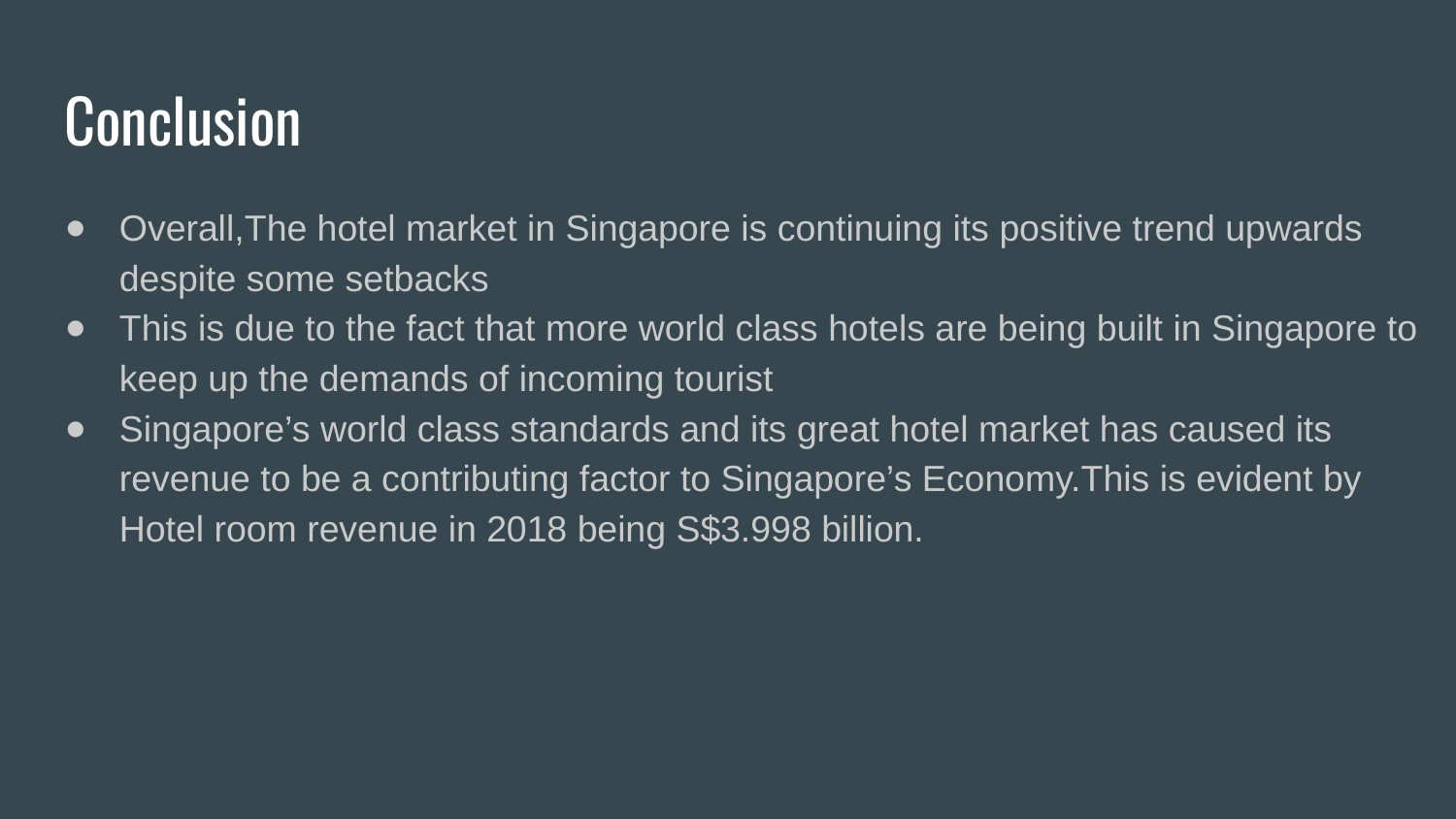

# Conclusion
Overall,The hotel market in Singapore is continuing its positive trend upwards despite some setbacks
This is due to the fact that more world class hotels are being built in Singapore to keep up the demands of incoming tourist
Singapore’s world class standards and its great hotel market has caused its revenue to be a contributing factor to Singapore’s Economy.This is evident by Hotel room revenue in 2018 being S$3.998 billion.